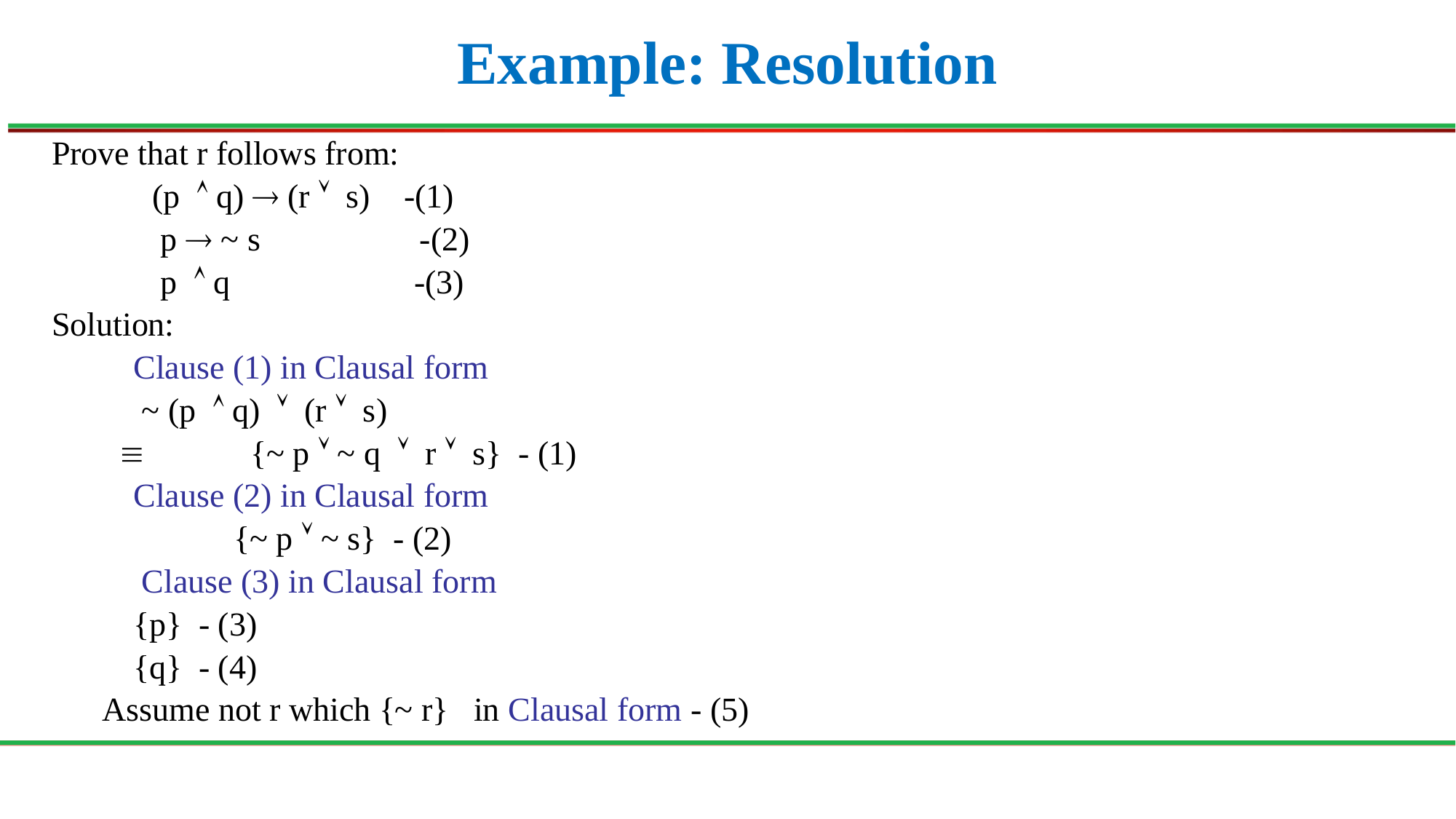

# Example: Resolution
Prove that r follows from:
(p  ∧ q) → (r ∨  s)    -(1)
 p → ~ s                   -(2)
 p  ∧ q                      -(3)
Solution:
	Clause (1) in Clausal form
		 ~ (p  ∧ q)  ∨  (r ∨  s)
 ≡	  {~ p ∨ ~ q  ∨  r ∨  s}  - (1)
		Clause (2) in Clausal form
		 	{~ p ∨ ~ s}  - (2)
		 Clause (3) in Clausal form
			{p}  - (3)
			{q}  - (4)
Assume not r which {~ r}   in Clausal form - (5)